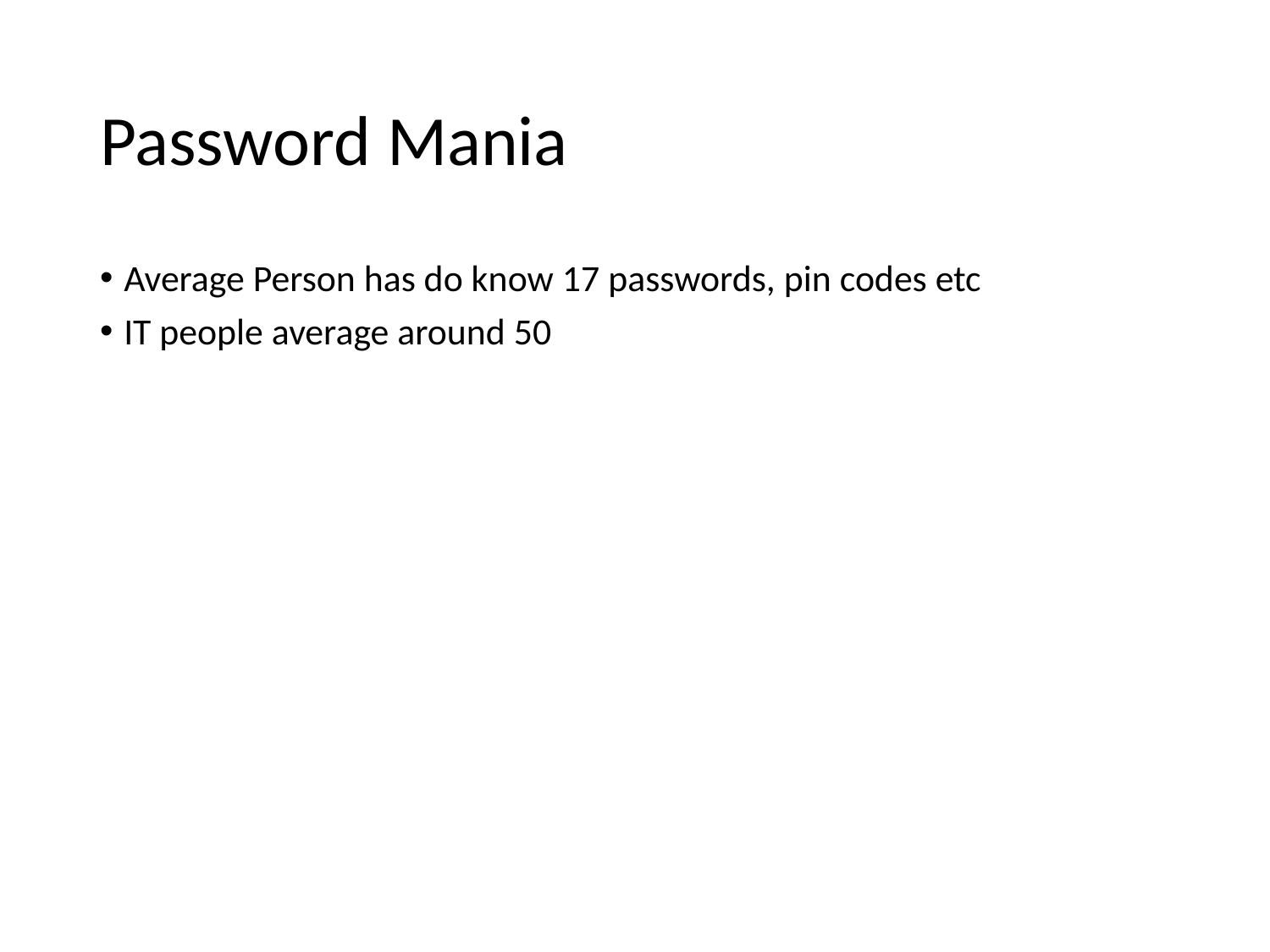

# Password Mania
Average Person has do know 17 passwords, pin codes etc
IT people average around 50